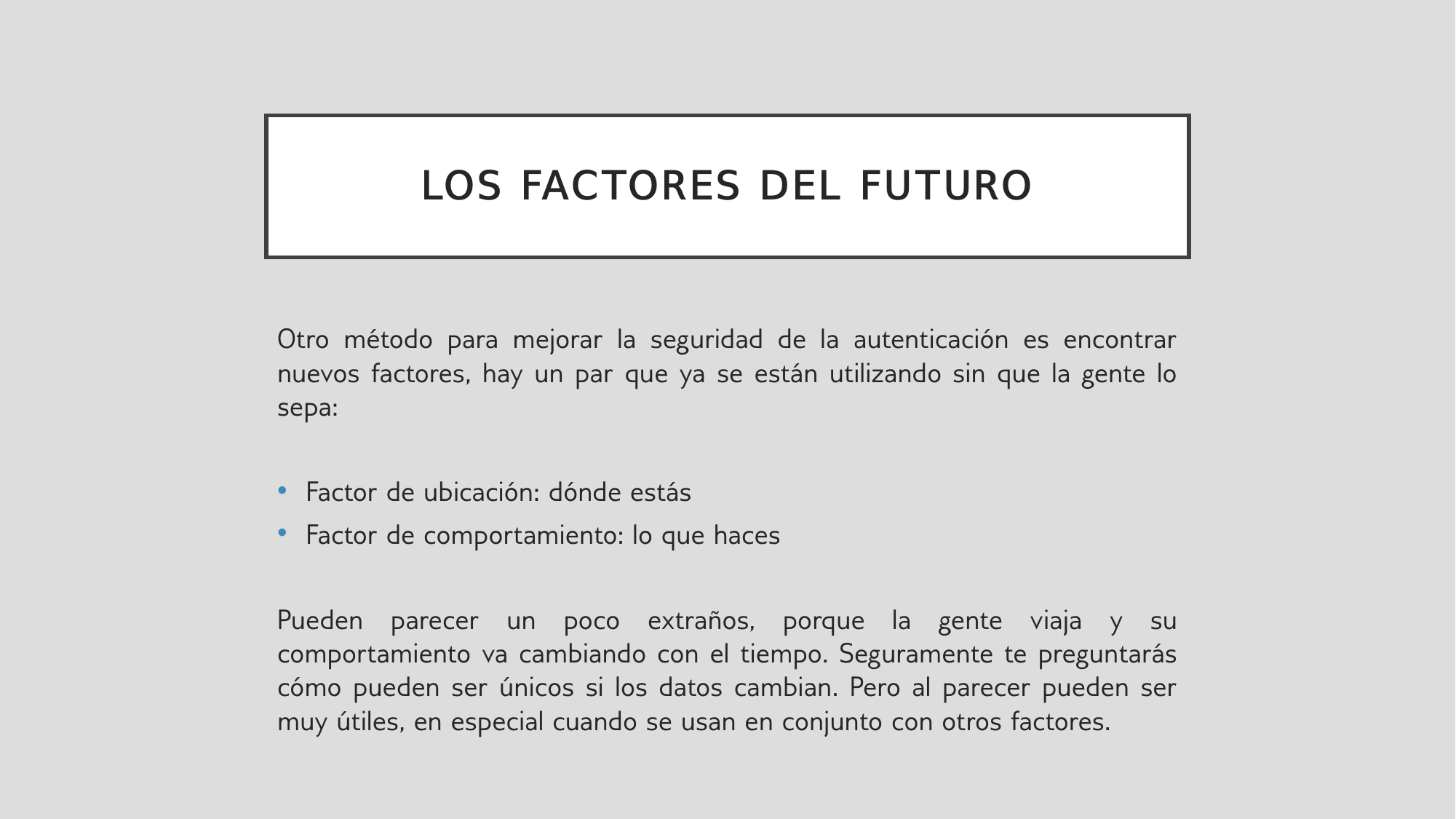

# Los factores del futuro
Otro método para mejorar la seguridad de la autenticación es encontrar nuevos factores, hay un par que ya se están utilizando sin que la gente lo sepa:

Factor de ubicación: dónde estás
Factor de comportamiento: lo que haces

Pueden parecer un poco extraños, porque la gente viaja y su comportamiento va cambiando con el tiempo. Seguramente te preguntarás cómo pueden ser únicos si los datos cambian. Pero al parecer pueden ser muy útiles, en especial cuando se usan en conjunto con otros factores.